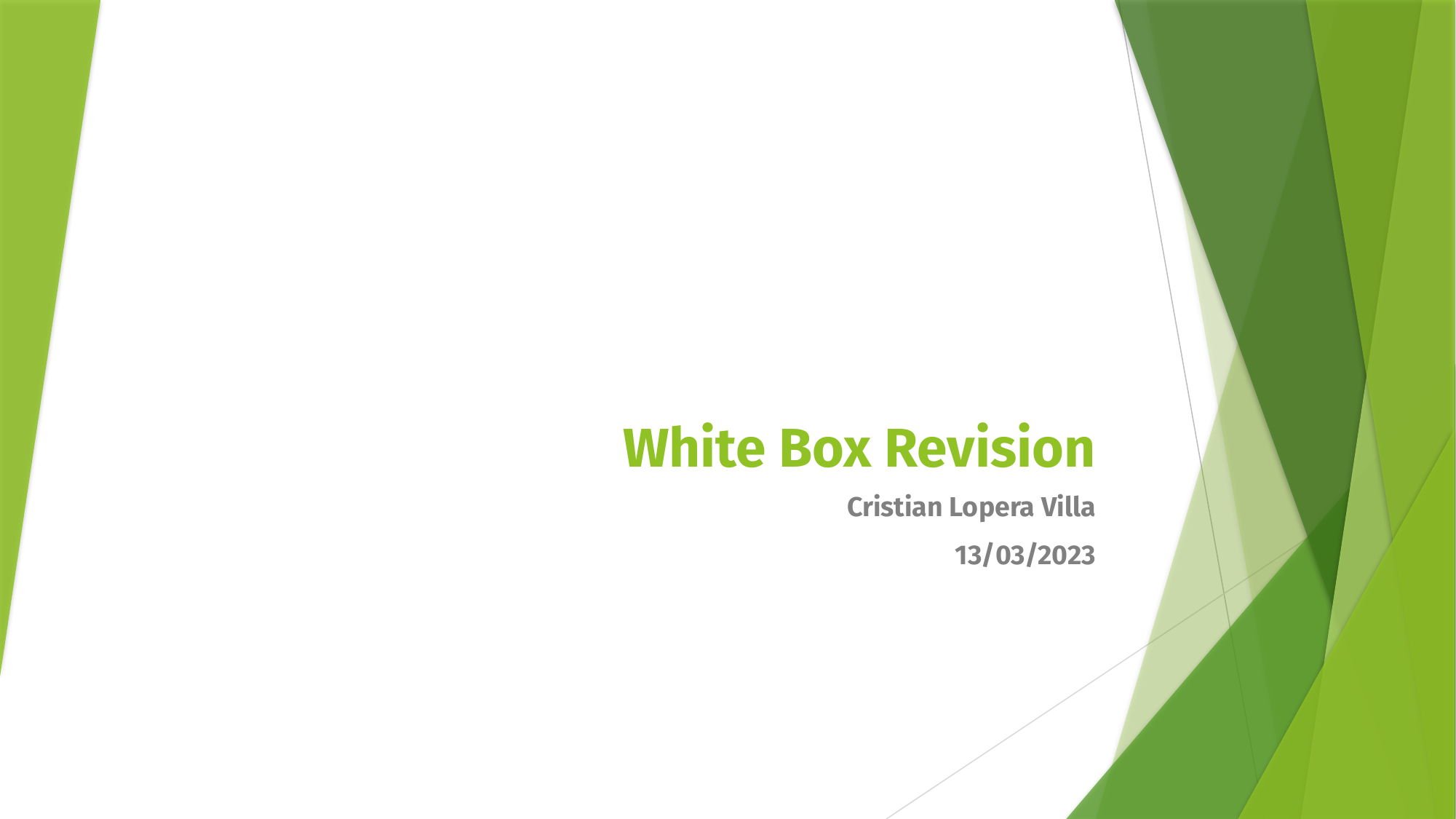

# White Box Revision
Cristian Lopera Villa
13/03/2023